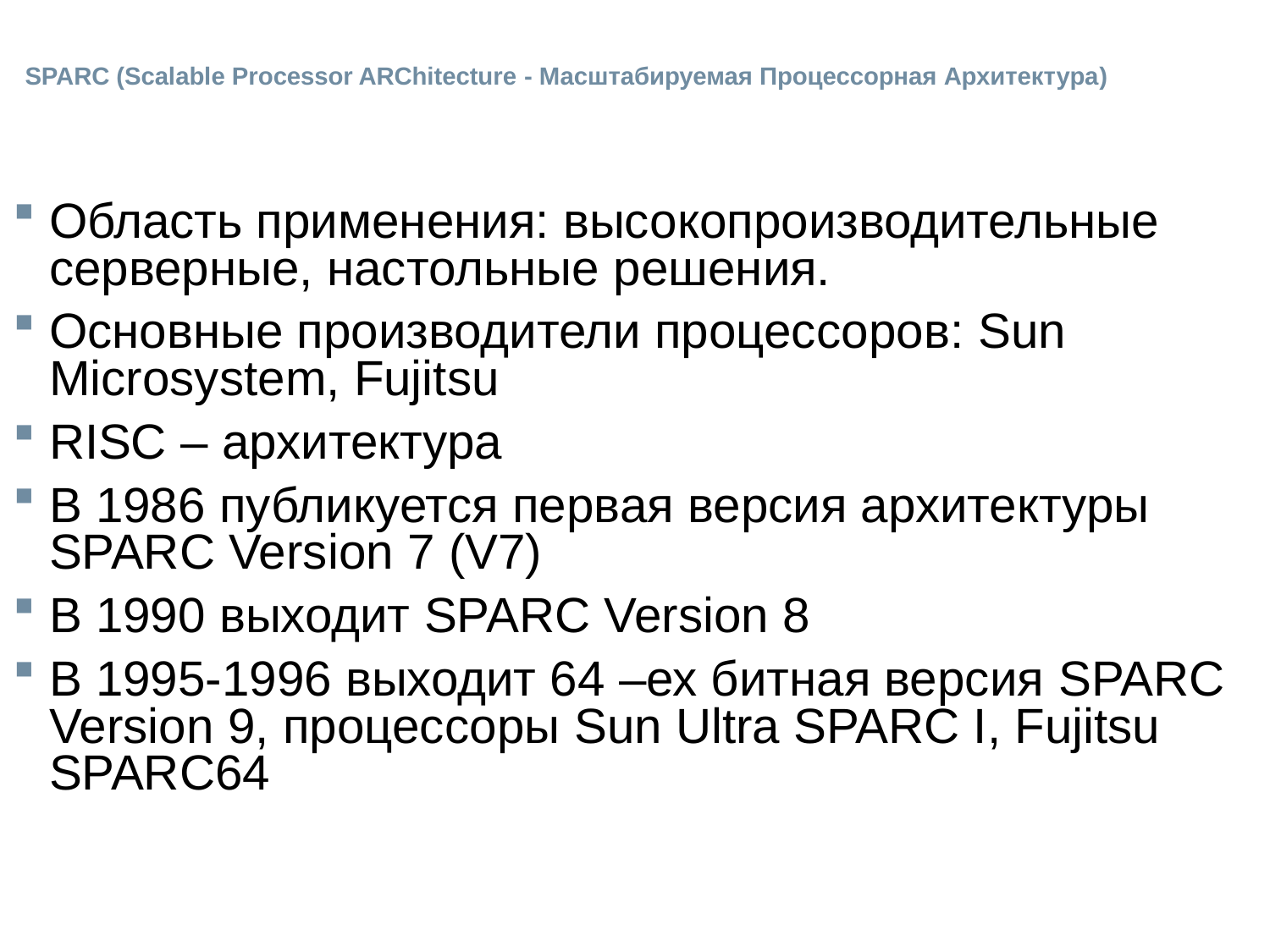

# SPARC (Scalable Processor ARChitecture - Масштабируемая Процессорная Архитектура)

Область применения: высокопроизводительные серверные, настольные решения.
Основные производители процессоров: Sun Microsystem, Fujitsu
RISC – архитектура
В 1986 публикуется первая версия архитектуры SPARC Version 7 (V7)
В 1990 выходит SPARC Version 8
В 1995-1996 выходит 64 –ех битная версия SPARC Version 9, процессоры Sun Ultra SPARC I, Fujitsu SPARC64